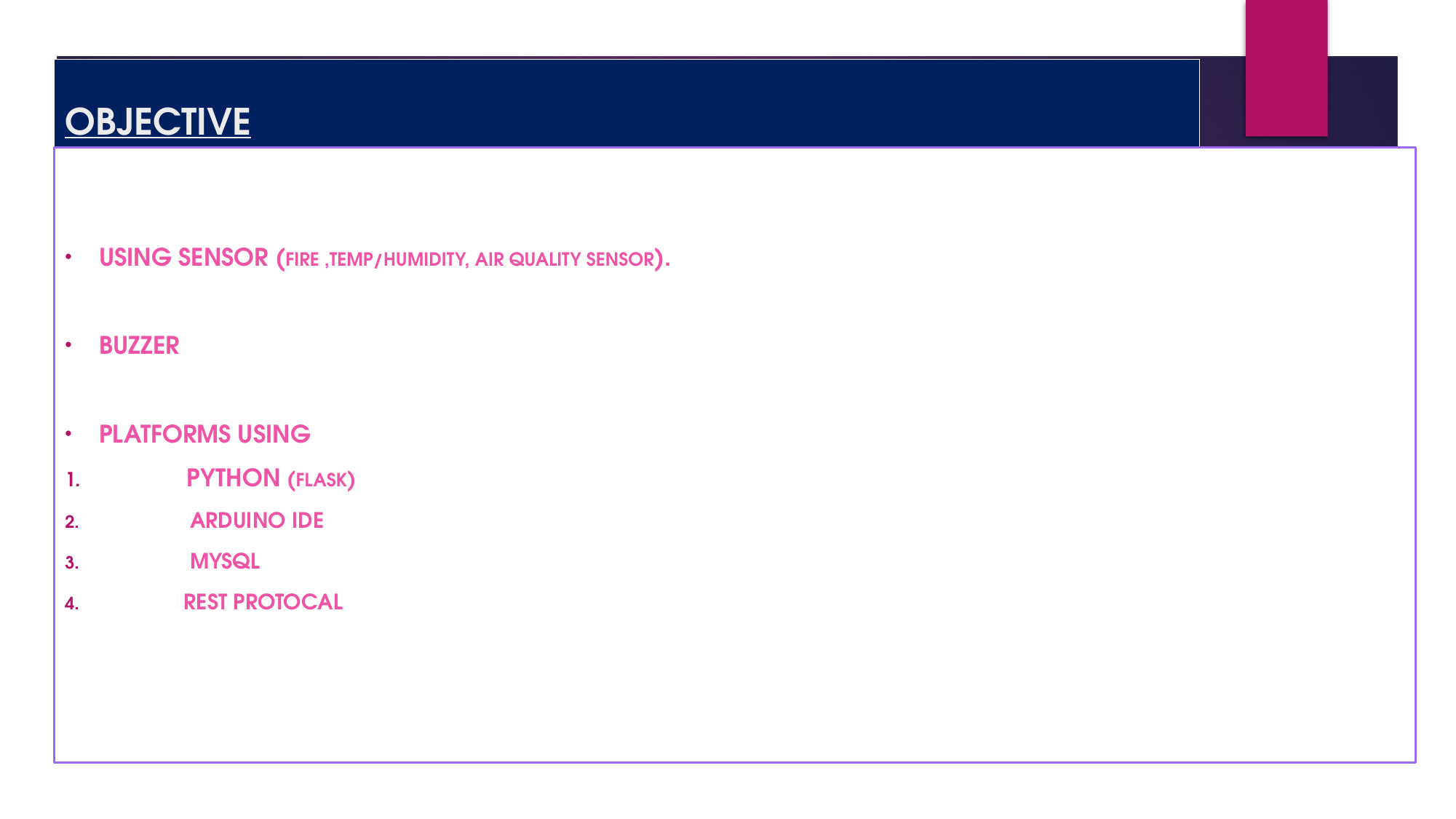

# OBJECTIVE

Using sensor (fire ,temp/humidity, air quality sensor).

buzzer

Platforms using
            python (flask)
              arduino ide
              mysql
             rest protocal